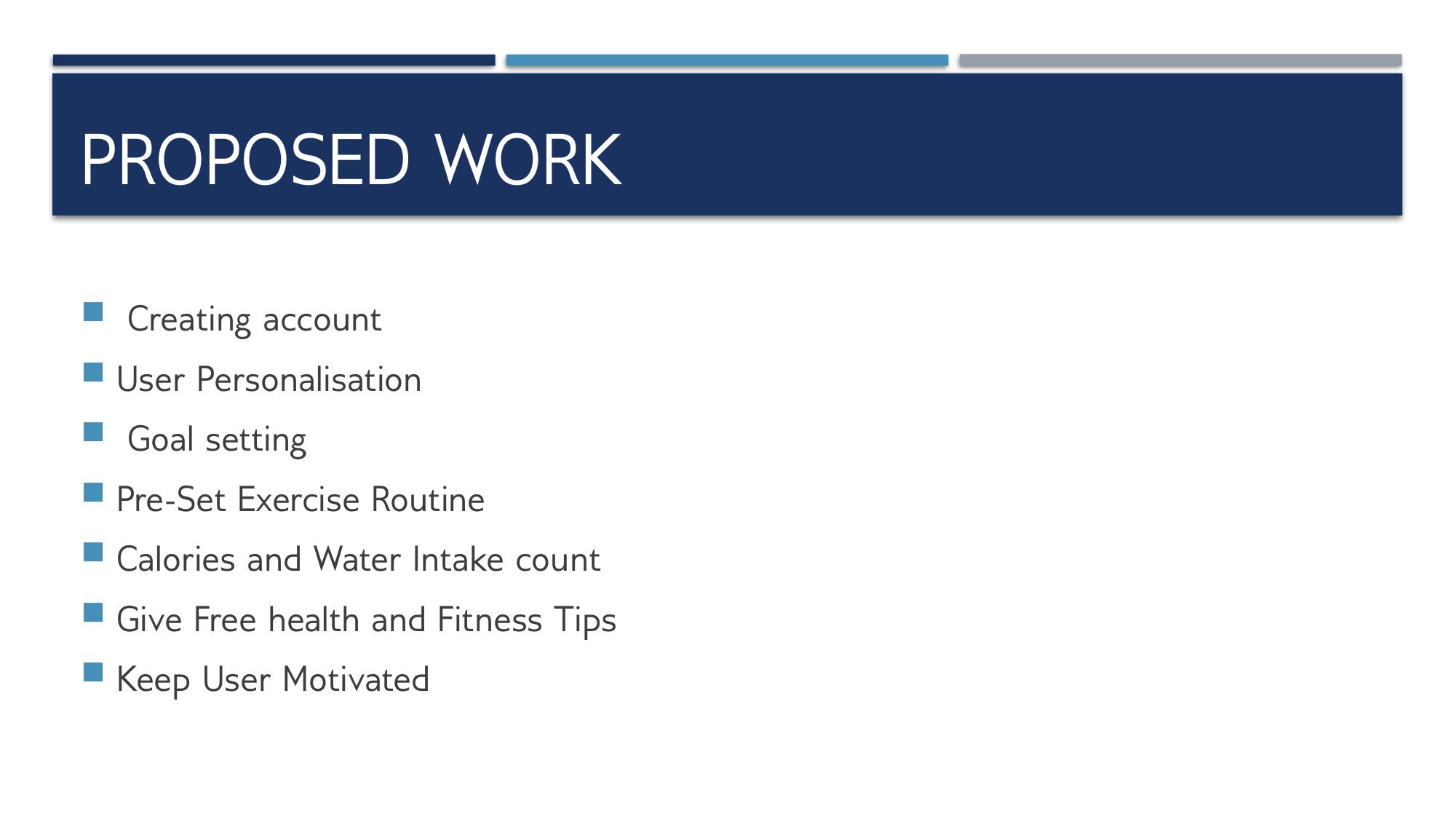

# PROPOSED WORK
 Creating account
User Personalisation
 Goal setting
Pre-Set Exercise Routine
Calories and Water Intake count
Give Free health and Fitness Tips
Keep User Motivated